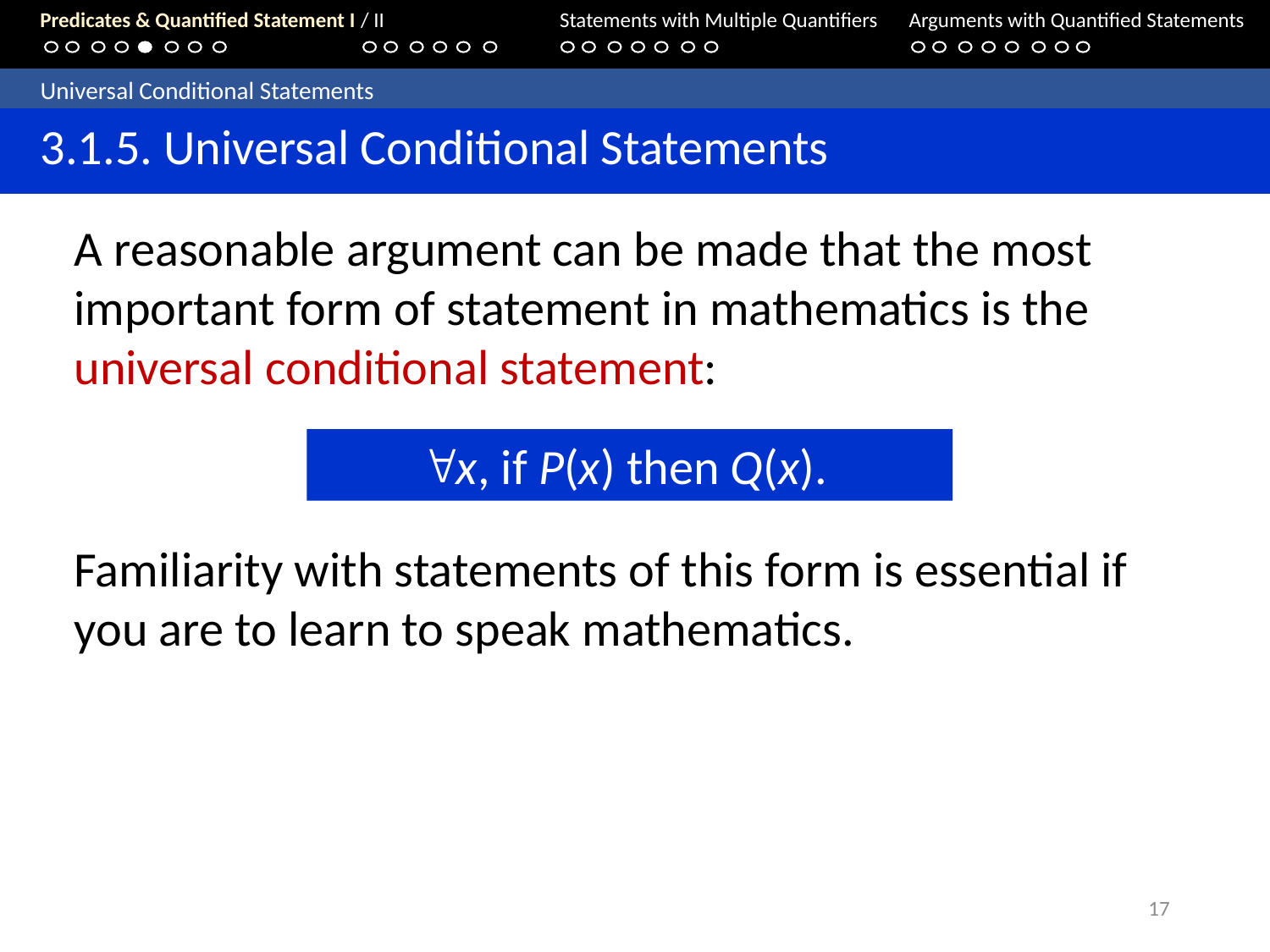

Predicates & Quantified Statement I / II	Statements with Multiple Quantifiers	Arguments with Quantified Statements

	Universal Conditional Statements
	3.1.5. Universal Conditional Statements
A reasonable argument can be made that the most important form of statement in mathematics is the universal conditional statement:
∀x, if P(x) then Q(x).
Familiarity with statements of this form is essential if you are to learn to speak mathematics.
17